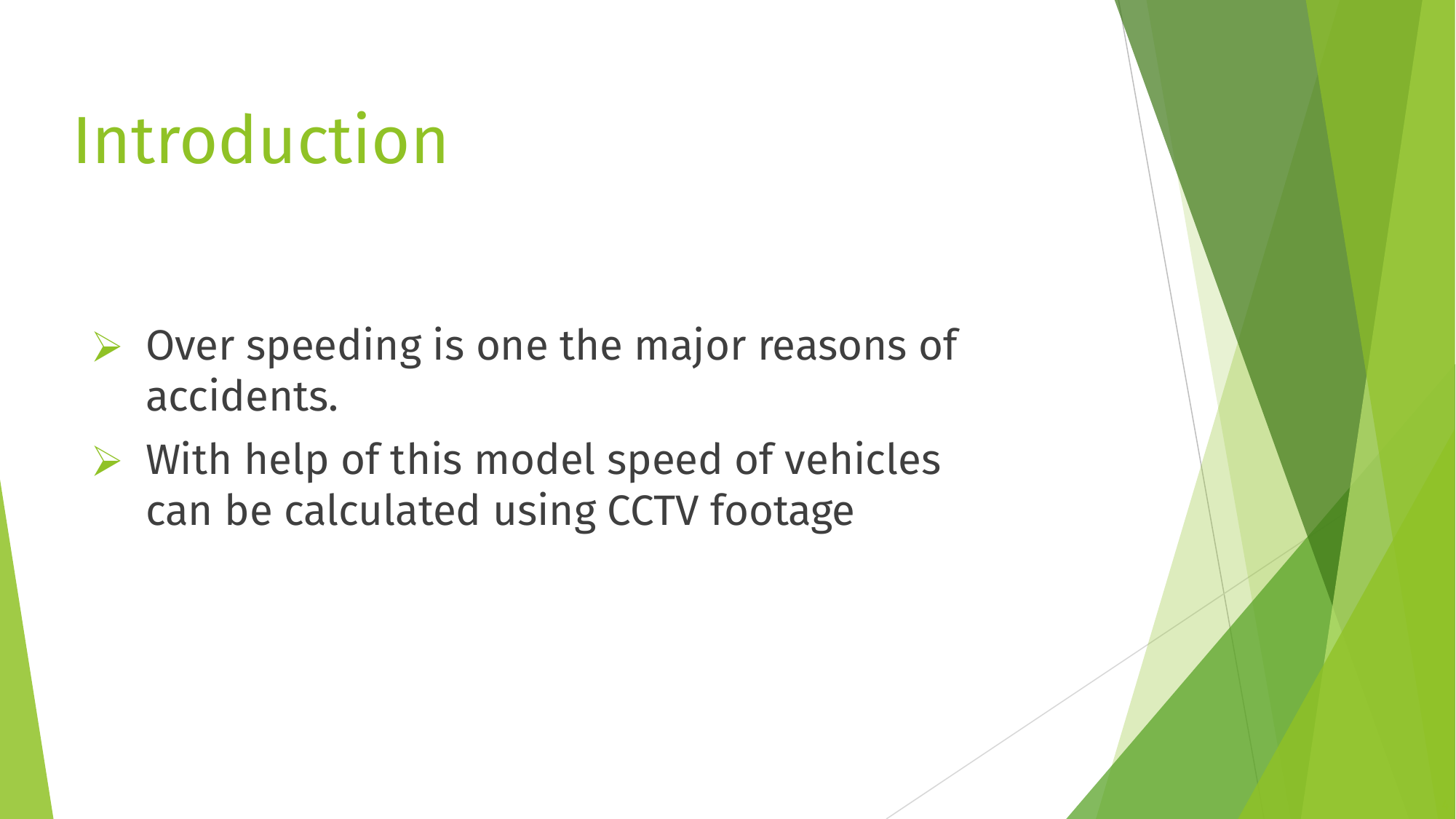

# Introduction
Over speeding is one the major reasons of accidents.
With help of this model speed of vehicles can be calculated using CCTV footage
4